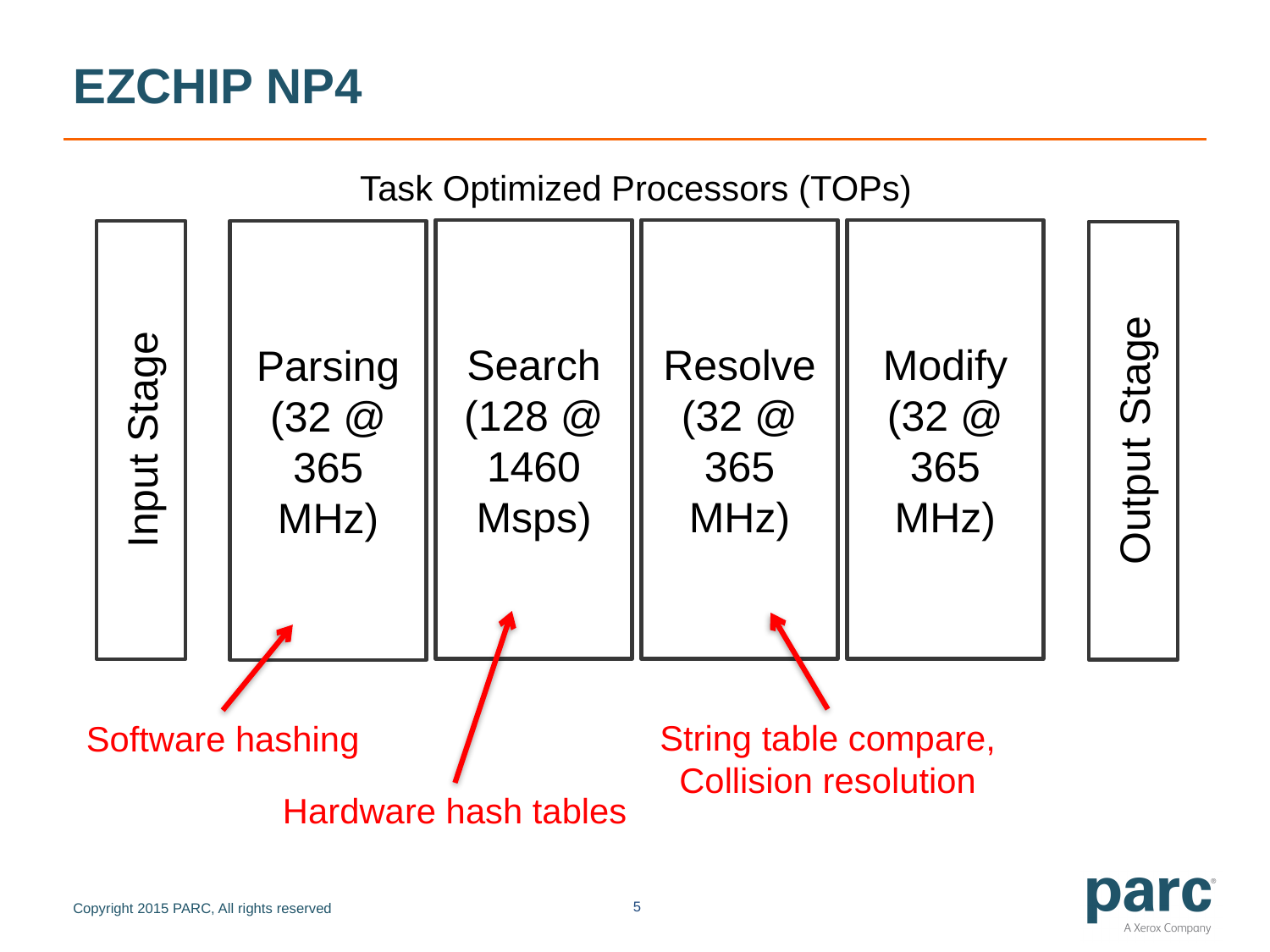

# Ezchip np4
Task Optimized Processors (TOPs)
Search
(128 @ 1460 Msps)
Resolve
(32 @ 365 MHz)
Modify
(32 @ 365 MHz)
Parsing
(32 @ 365 MHz)
Input Stage
Output Stage
String table compare,
Collision resolution
Software hashing
Hardware hash tables
5
Copyright 2015 PARC, All rights reserved